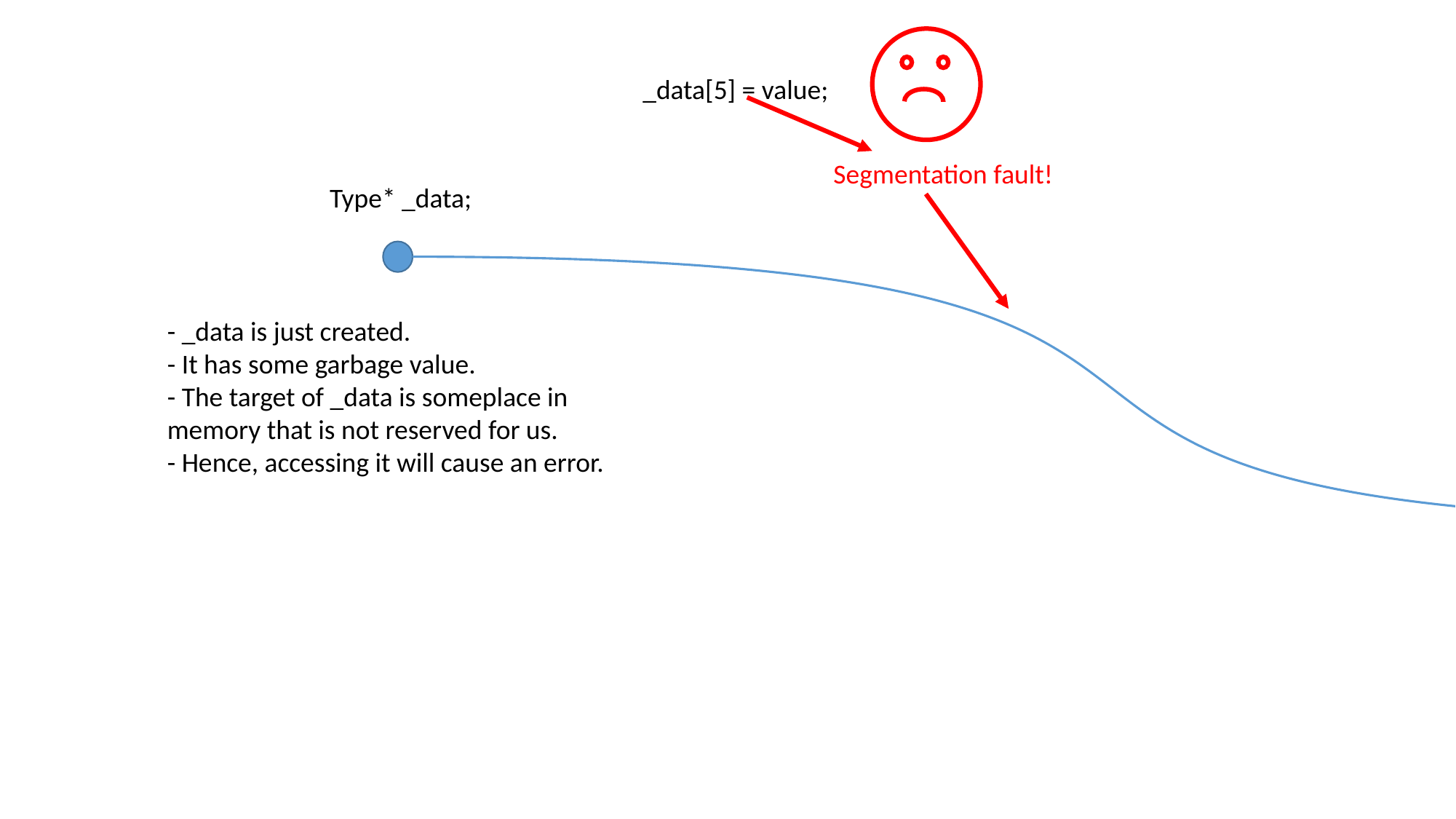

_data[5] = value;

Segmentation fault!
Type* _data;

- _data is just created.
- It has some garbage value.
- The target of _data is someplace in memory that is not reserved for us.
- Hence, accessing it will cause an error.